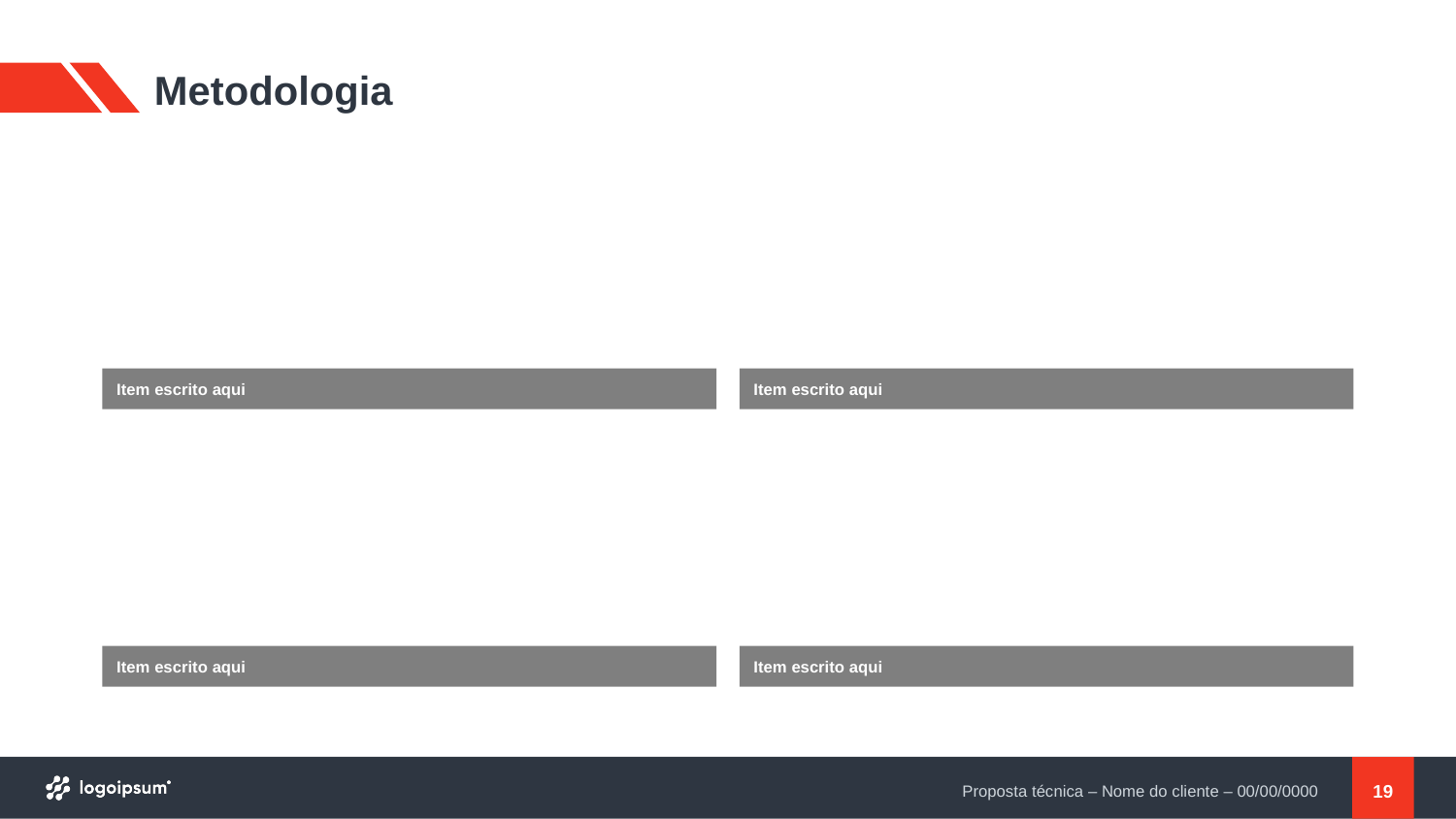

# Metodologia

Item escrito aqui
Item escrito aqui

Item escrito aqui
Item escrito aqui
19